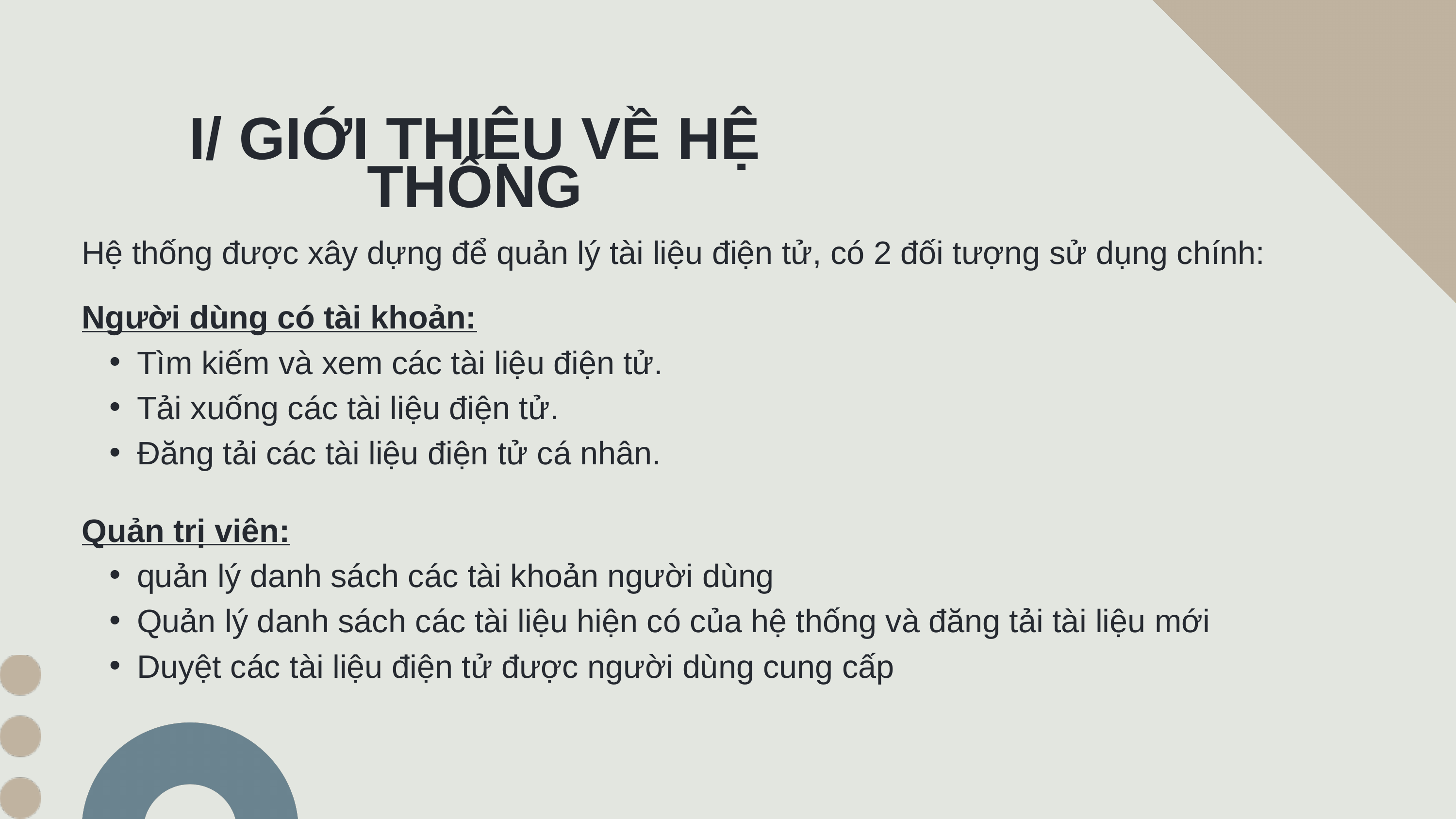

I/ GIỚI THIỆU VỀ HỆ THỐNG
Hệ thống được xây dựng để quản lý tài liệu điện tử, có 2 đối tượng sử dụng chính:
Người dùng có tài khoản:
Tìm kiếm và xem các tài liệu điện tử.
Tải xuống các tài liệu điện tử.
Đăng tải các tài liệu điện tử cá nhân.
Quản trị viên:
quản lý danh sách các tài khoản người dùng
Quản lý danh sách các tài liệu hiện có của hệ thống và đăng tải tài liệu mới
Duyệt các tài liệu điện tử được người dùng cung cấp